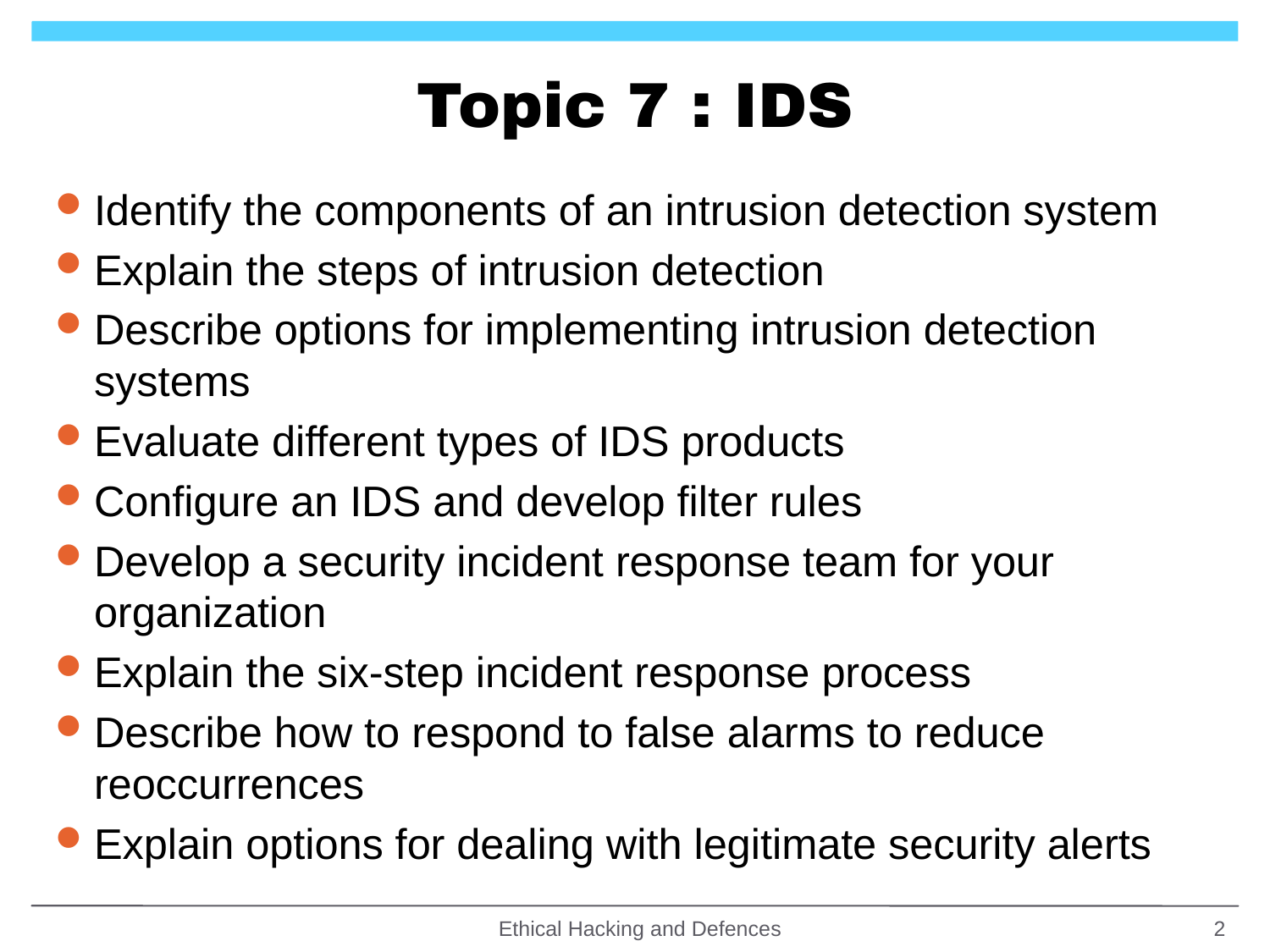

# Topic 7 : IDS
Identify the components of an intrusion detection system
Explain the steps of intrusion detection
Describe options for implementing intrusion detection systems
Evaluate different types of IDS products
Configure an IDS and develop filter rules
Develop a security incident response team for your organization
Explain the six-step incident response process
Describe how to respond to false alarms to reduce reoccurrences
Explain options for dealing with legitimate security alerts

Ethical Hacking and Defences
2